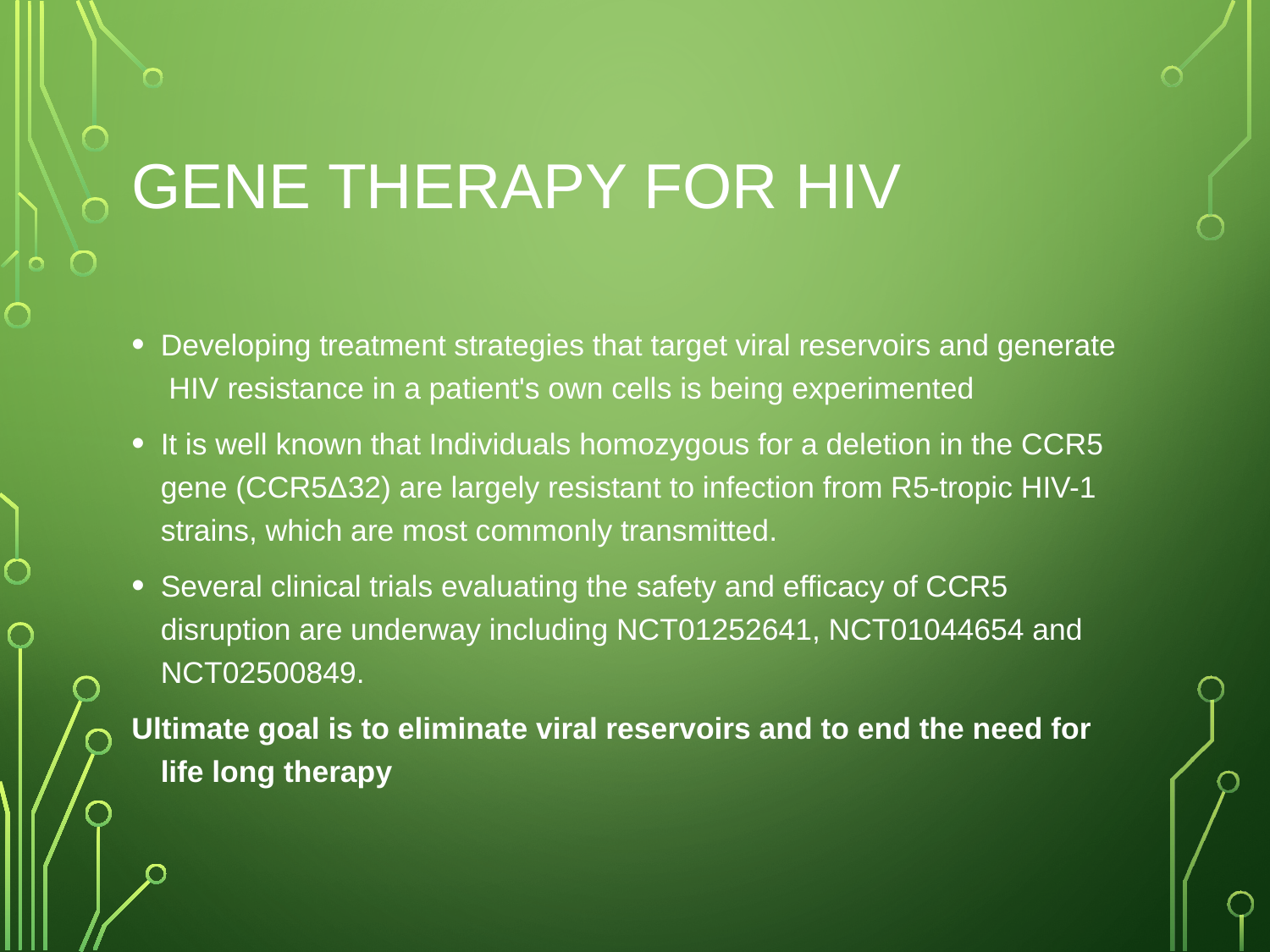

# Gene therapy for HIV
Developing treatment strategies that target viral reservoirs and generate  HIV resistance in a patient's own cells is being experimented
It is well known that Individuals homozygous for a deletion in the CCR5 gene (CCR5Δ32) are largely resistant to infection from R5-tropic HIV-1 strains, which are most commonly transmitted.
Several clinical trials evaluating the safety and efficacy of CCR5 disruption are underway including NCT01252641, NCT01044654 and NCT02500849.
Ultimate goal is to eliminate viral reservoirs and to end the need for life long therapy